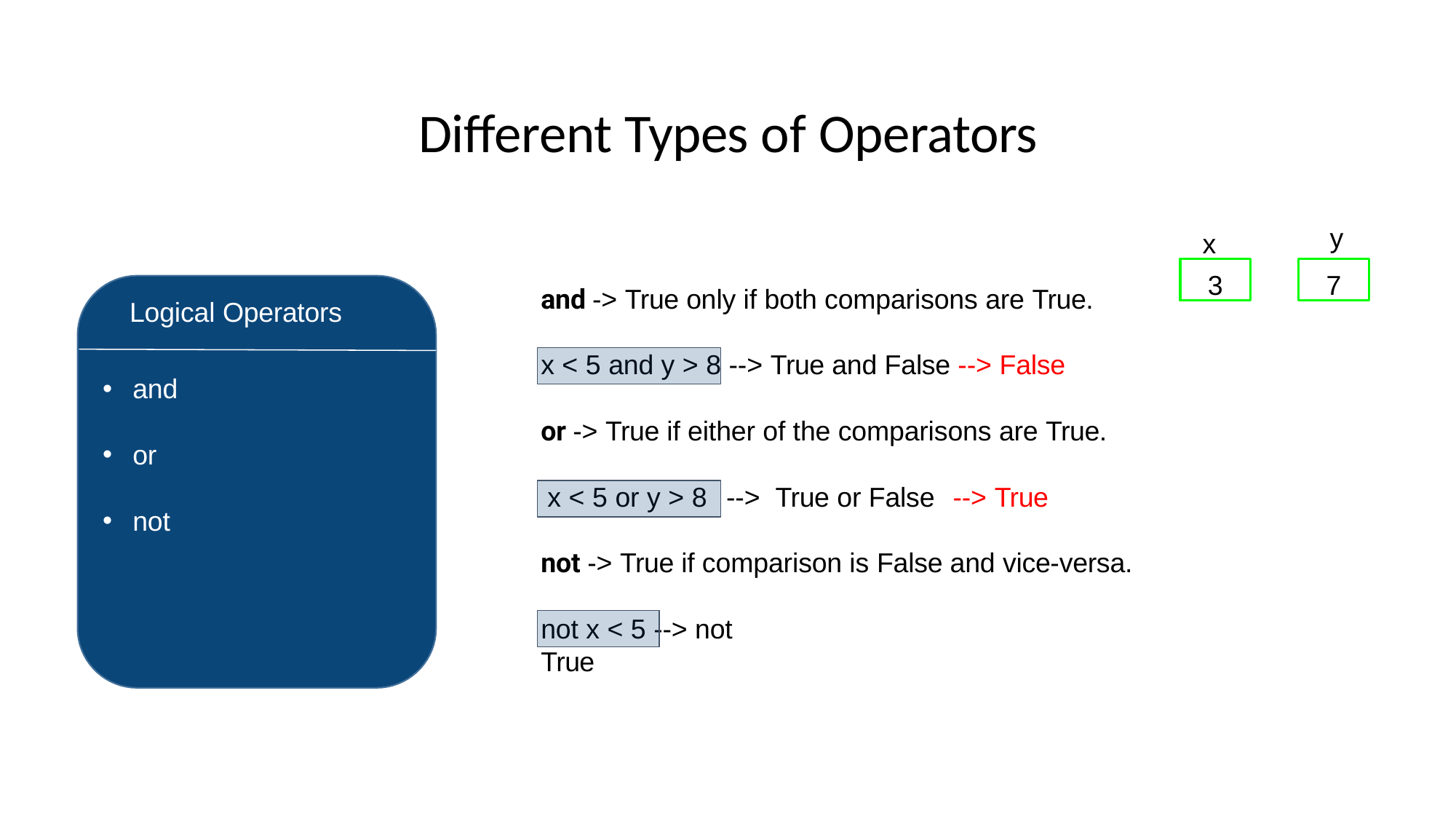

# Different Types of Operators
y
x
3
7

and -> True only if both comparisons are True.
Logical Operators
x < 5 and y > 8 --> True and False --> False

and
or -> True if either of the comparisons are True.

x < 5 or y > 8	-->  True or False	--> True

not -> True if comparison is False and vice-versa.
or

not
not x < 5 --> not True